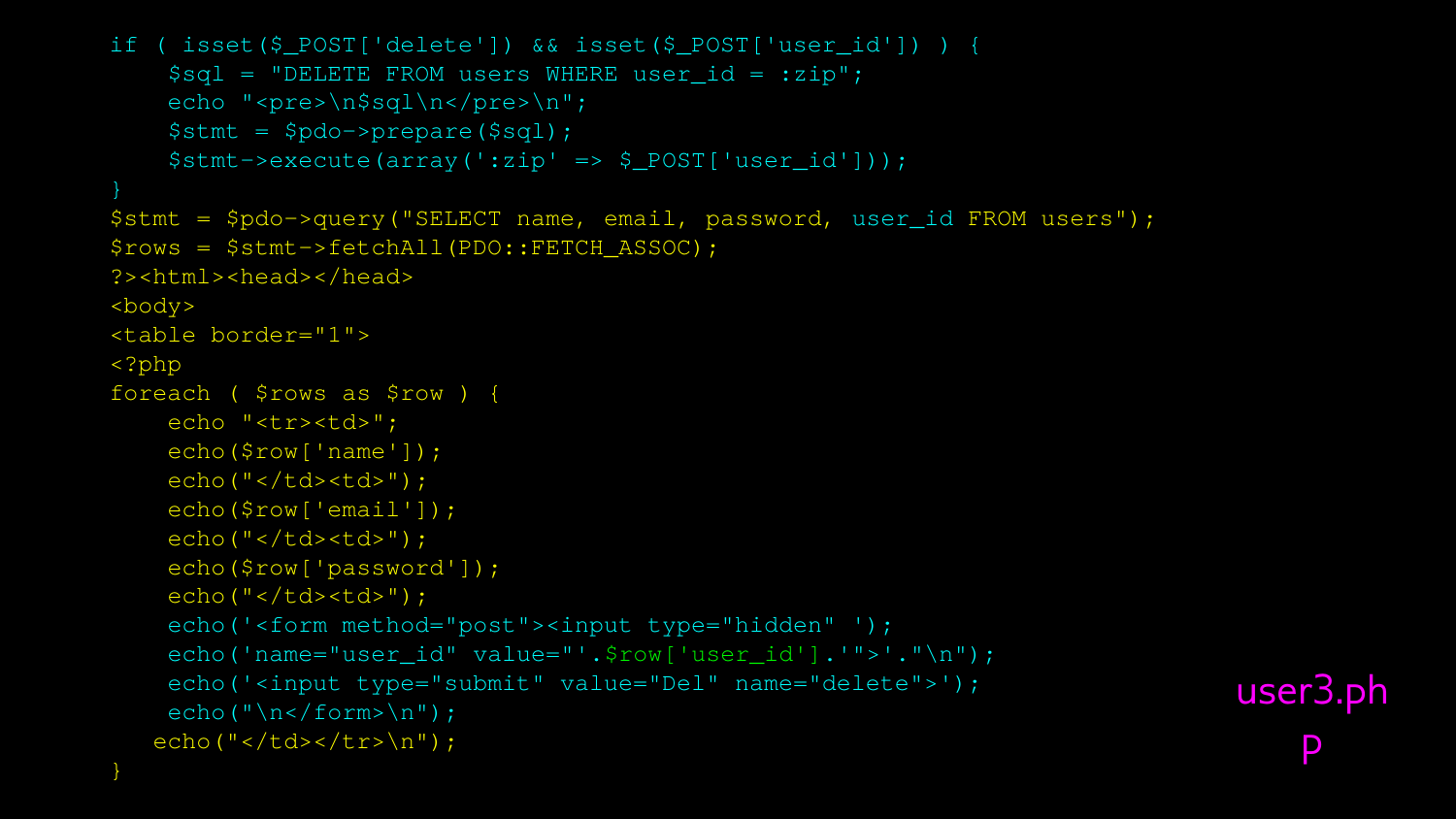

if ( isset($_POST['delete']) && isset($_POST['user_id']) ) {
    $sql = "DELETE FROM users WHERE user_id = :zip";
    echo "<pre>\n$sql\n</pre>\n";
    $stmt = $pdo->prepare($sql);
    $stmt->execute(array(':zip' => $_POST['user_id']));
}
$stmt = $pdo->query("SELECT name, email, password, user_id FROM users");
$rows = $stmt->fetchAll(PDO::FETCH_ASSOC);
?><html><head></head>
<body>
<table border="1">
<?php
foreach ( $rows as $row ) {
    echo "<tr><td>";
    echo($row['name']);
    echo("</td><td>");
    echo($row['email']);
    echo("</td><td>");
    echo($row['password']);
    echo("</td><td>");
    echo('<form method="post"><input type="hidden" ');
    echo('name="user_id" value="'.$row['user_id'].'">'."\n");
    echo('<input type="submit" value="Del" name="delete">');
    echo("\n</form>\n");
   echo("</td></tr>\n");
}
user3.php